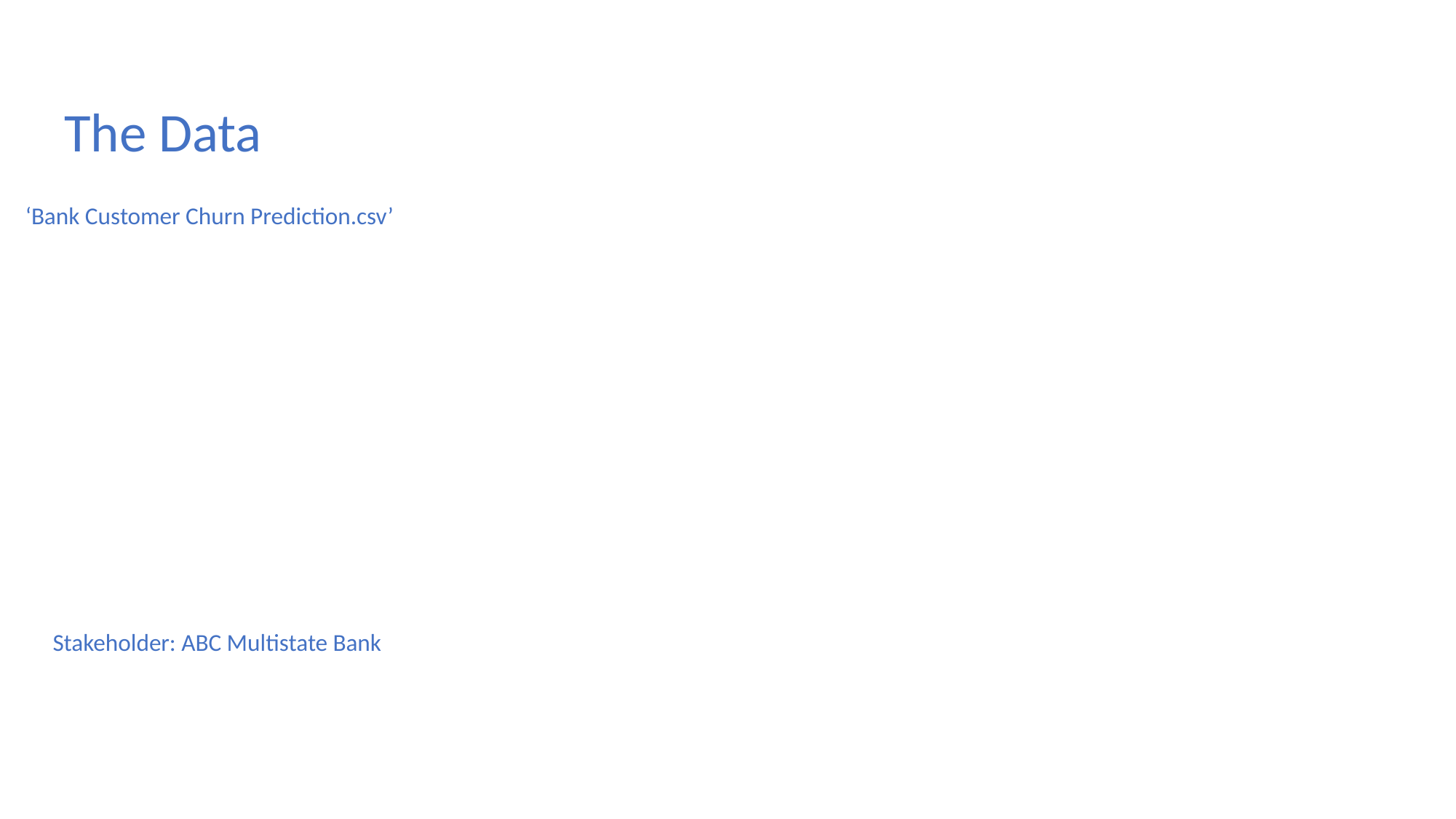

# The Data
‘Bank Customer Churn Prediction.csv’
Stakeholder: ABC Multistate Bank